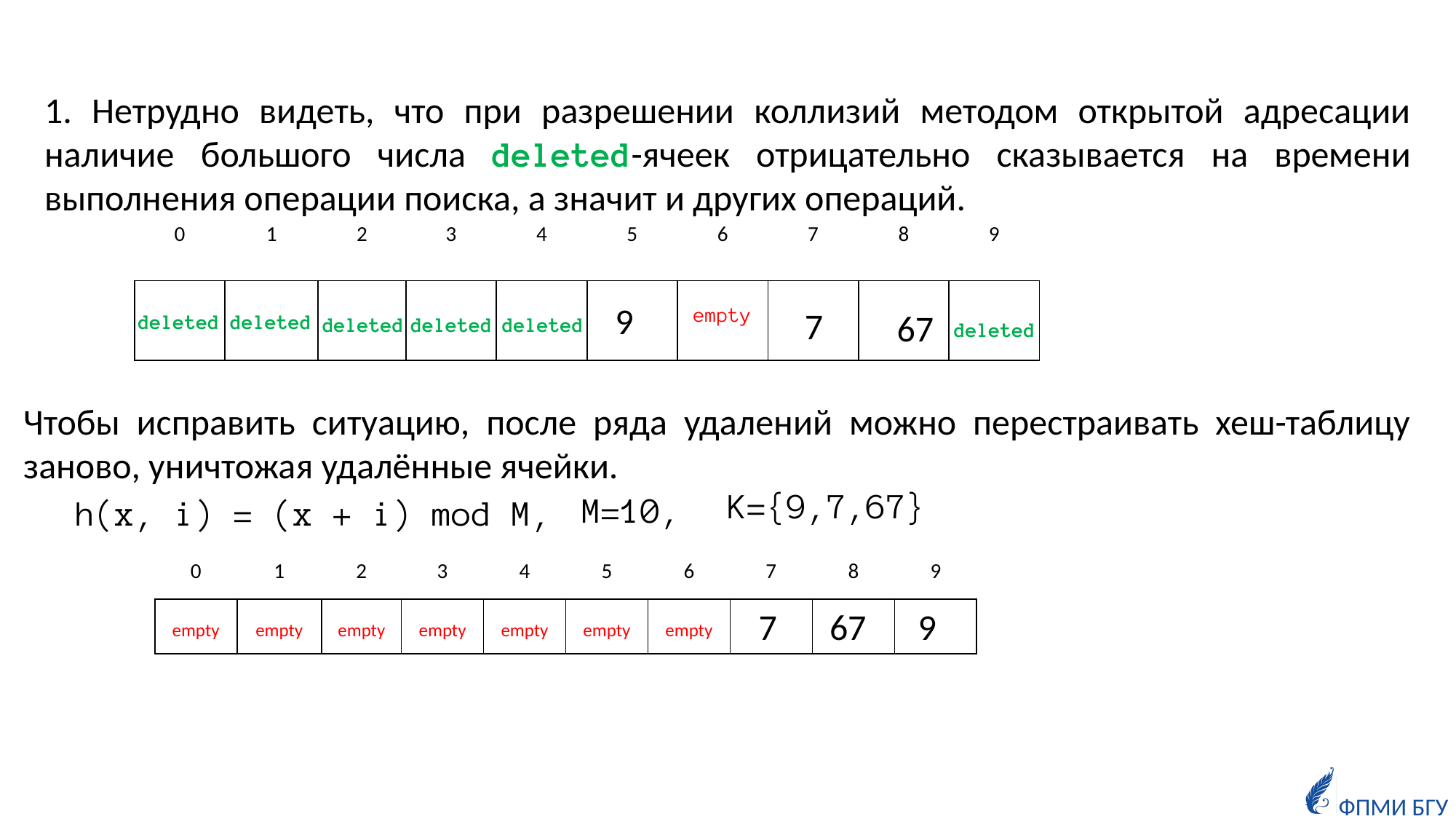

1. Нетрудно видеть, что при разрешении коллизий методом открытой адресации наличие большого числа deleted-ячеек отрицательно сказывается на времени выполнения операции поиска, а значит и других операций.
| 0 | 1 | 2 | 3 | 4 | 5 | 6 | 7 | 8 | 9 |
| --- | --- | --- | --- | --- | --- | --- | --- | --- | --- |
|  |  |  |  |  |  | empty |  |  |  |
9
7
67
deleted
deleted
deleted
deleted
deleted
deleted
Чтобы исправить ситуацию, после ряда удалений можно перестраивать хеш-таблицу заново, уничтожая удалённые ячейки.
K={9,7,67}
M=10,
h(x, i) = (x + i) mod M,
| 0 | 1 | 2 | 3 | 4 | 5 | 6 | 7 | 8 | 9 |
| --- | --- | --- | --- | --- | --- | --- | --- | --- | --- |
| empty | empty | empty | empty | empty | empty | empty |  |  |  |
9
7
67